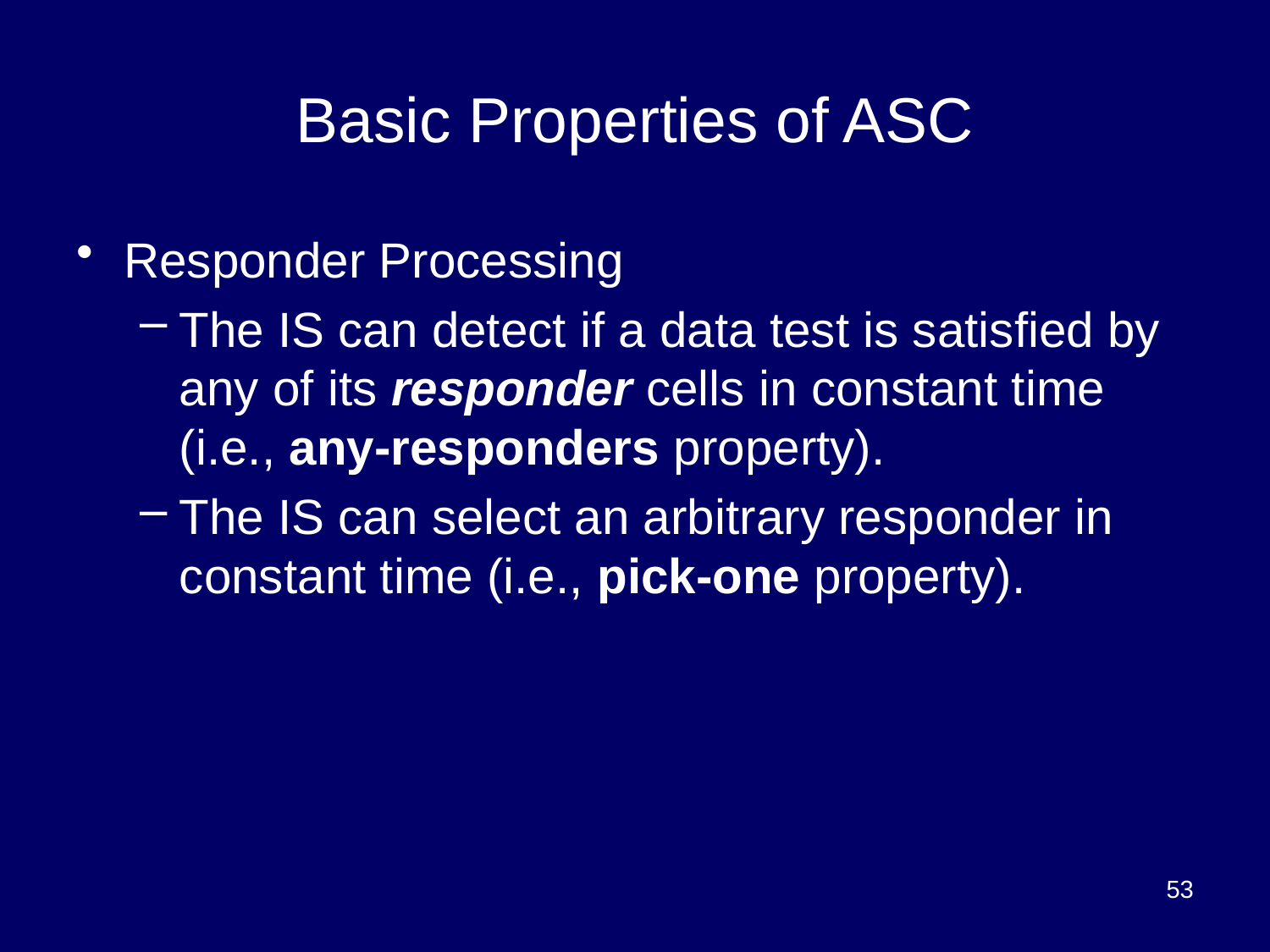

# Basic Properties of ASC
Responder Processing
The IS can detect if a data test is satisfied by any of its responder cells in constant time (i.e., any-responders property).
The IS can select an arbitrary responder in constant time (i.e., pick-one property).

53